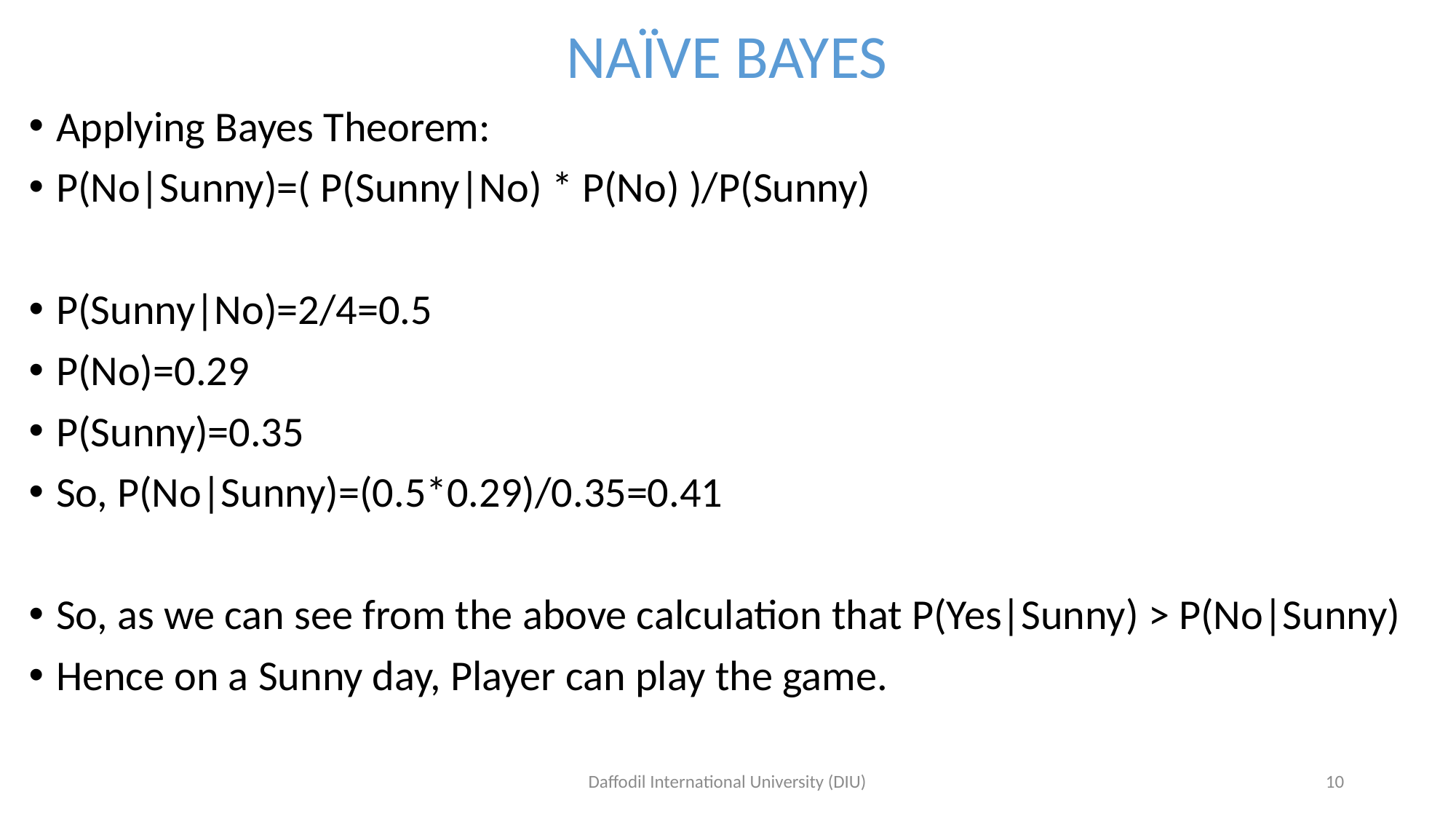

# NAÏVE BAYES
Applying Bayes Theorem:
P(No|Sunny)=( P(Sunny|No) * P(No) )/P(Sunny)

P(Sunny|No)=2/4=0.5
P(No)=0.29
P(Sunny)=0.35
So, P(No|Sunny)=(0.5*0.29)/0.35=0.41

So, as we can see from the above calculation that P(Yes|Sunny) > P(No|Sunny)
Hence on a Sunny day, Player can play the game.
Daffodil International University (DIU)
10